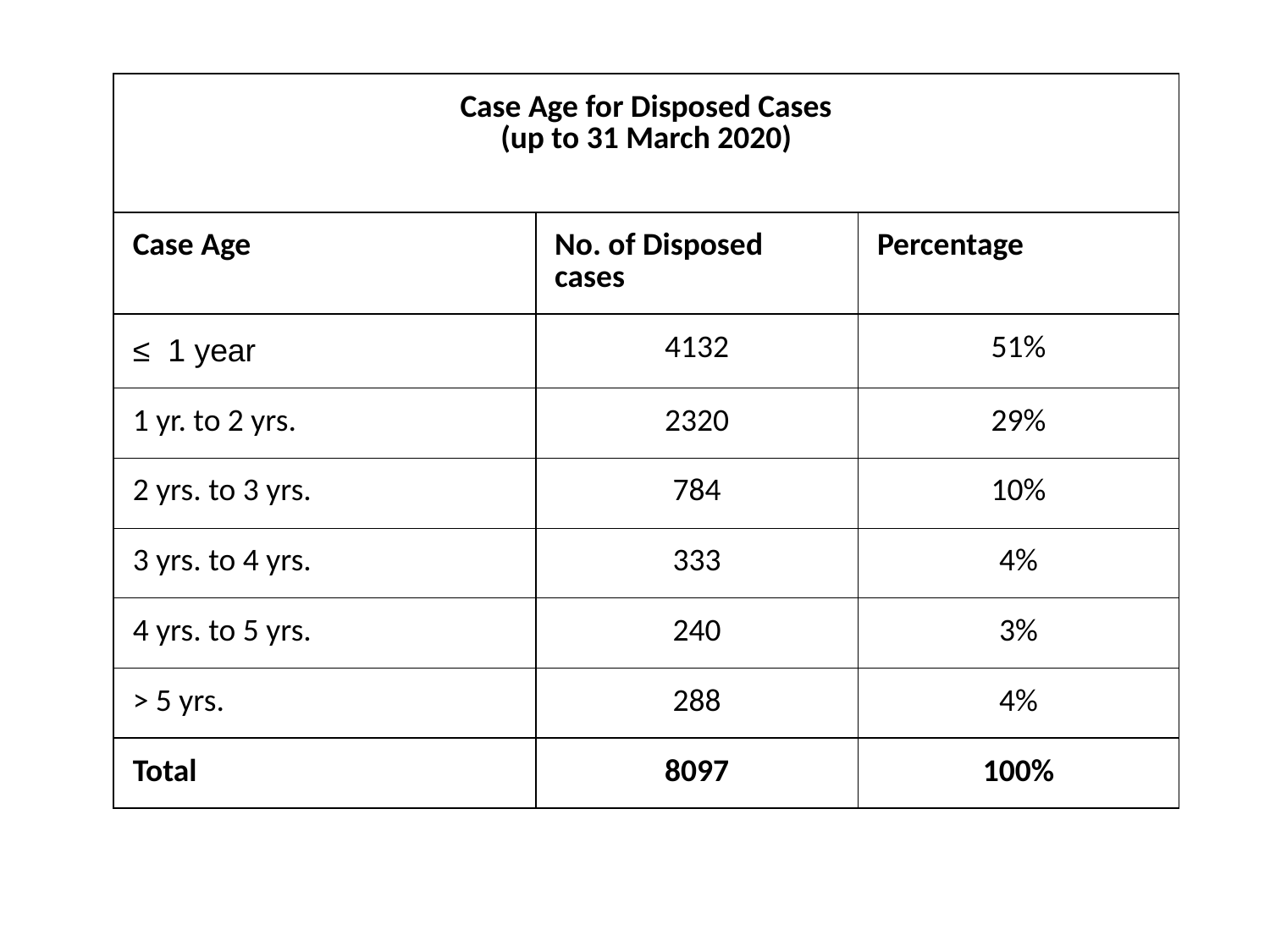

| Case Age for Disposed Cases (up to 31 March 2020) |  |  |
| --- | --- | --- |
| Case Age | No. of Disposed cases | Percentage |
| ≤ 1 year | 4132 | 51% |
| 1 yr. to 2 yrs. | 2320 | 29% |
| 2 yrs. to 3 yrs. | 784 | 10% |
| 3 yrs. to 4 yrs. | 333 | 4% |
| 4 yrs. to 5 yrs. | 240 | 3% |
| > 5 yrs. | 288 | 4% |
| Total | 8097 | 100% |